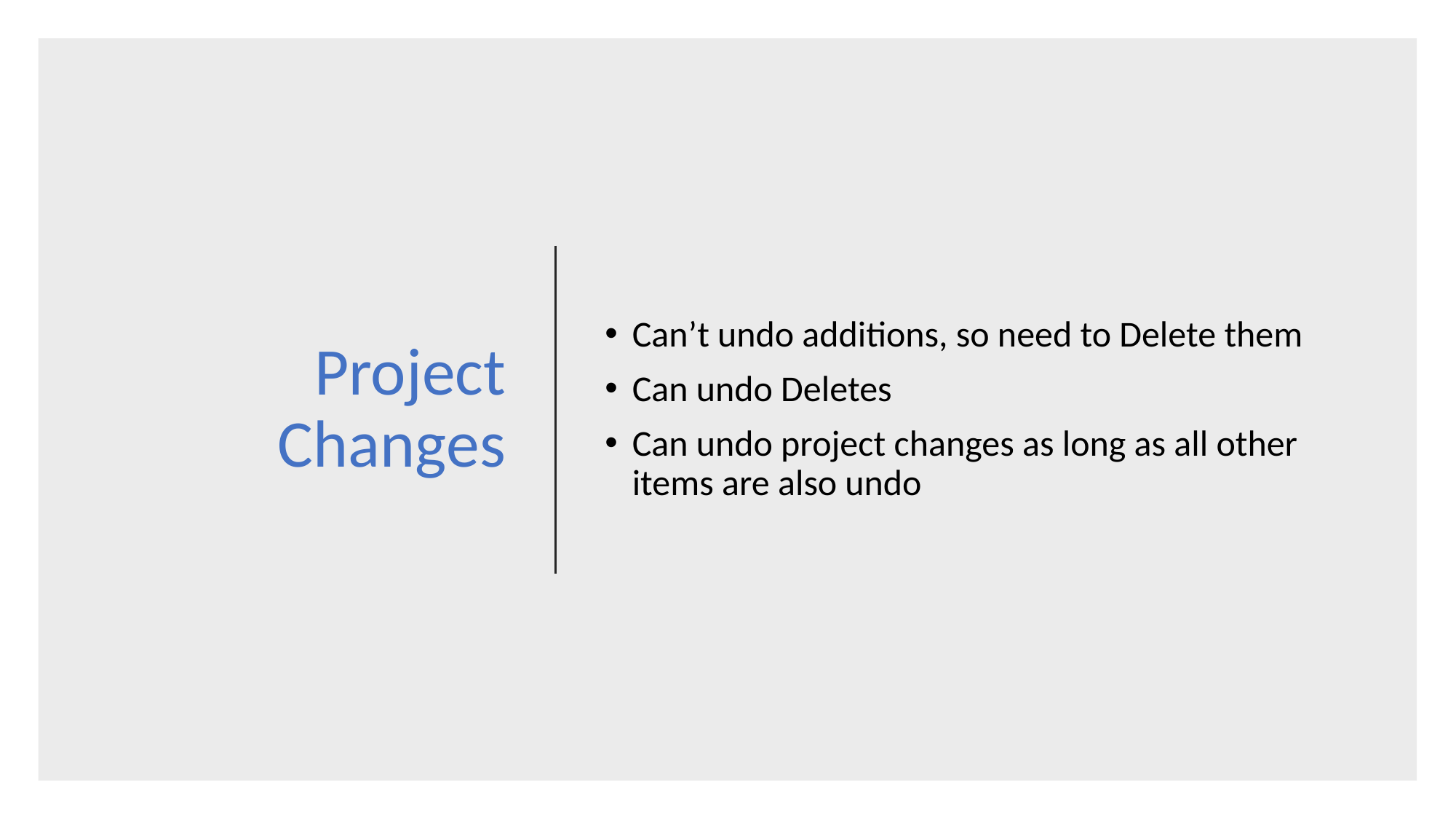

# Project Changes
Can’t undo additions, so need to Delete them
Can undo Deletes
Can undo project changes as long as all other items are also undo